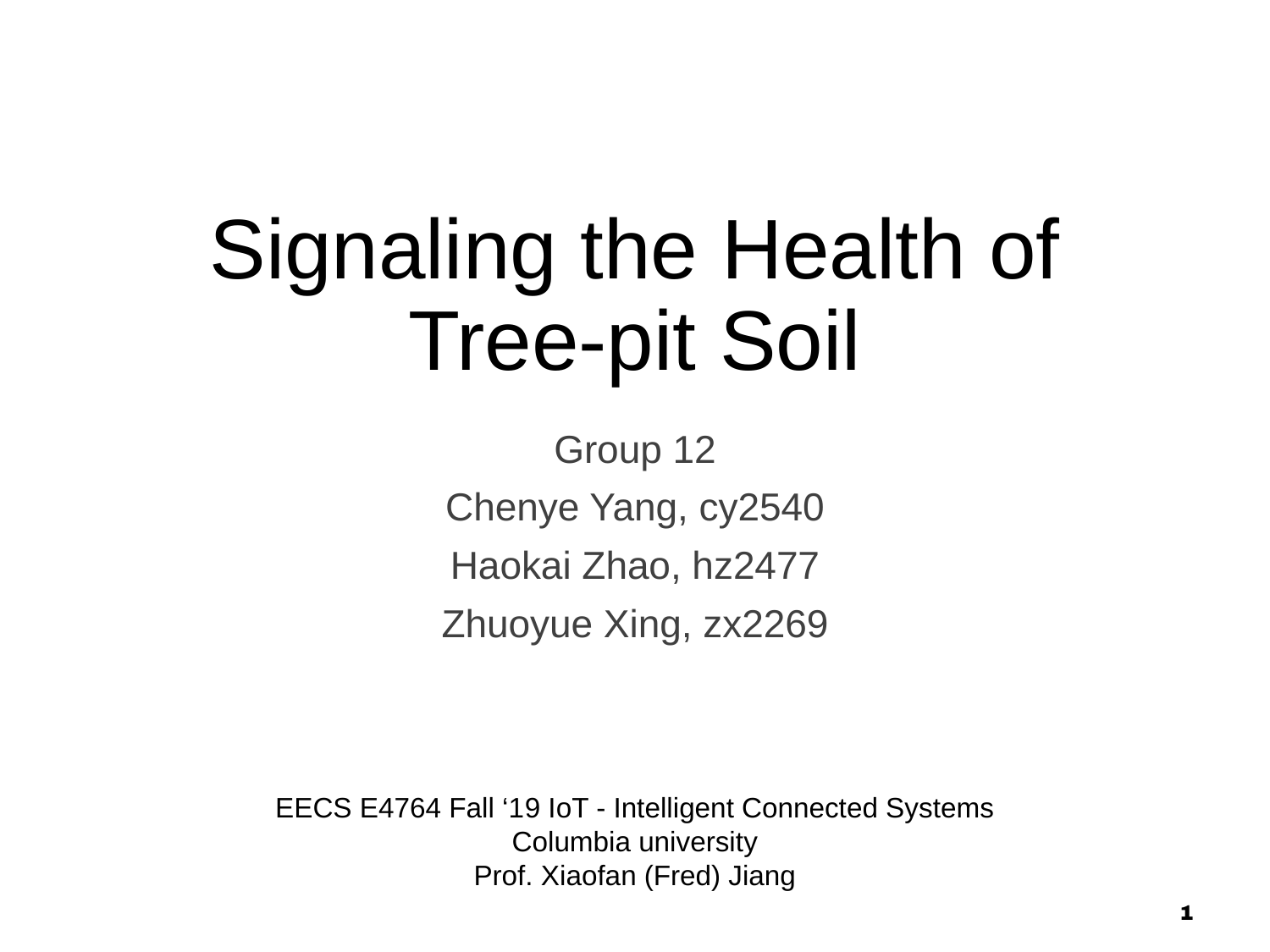

# Signaling the Health of Tree-pit Soil
Group 12
Chenye Yang, cy2540
Haokai Zhao, hz2477
Zhuoyue Xing, zx2269
EECS E4764 Fall ‘19 IoT - Intelligent Connected Systems
Columbia university
Prof. Xiaofan (Fred) Jiang
1